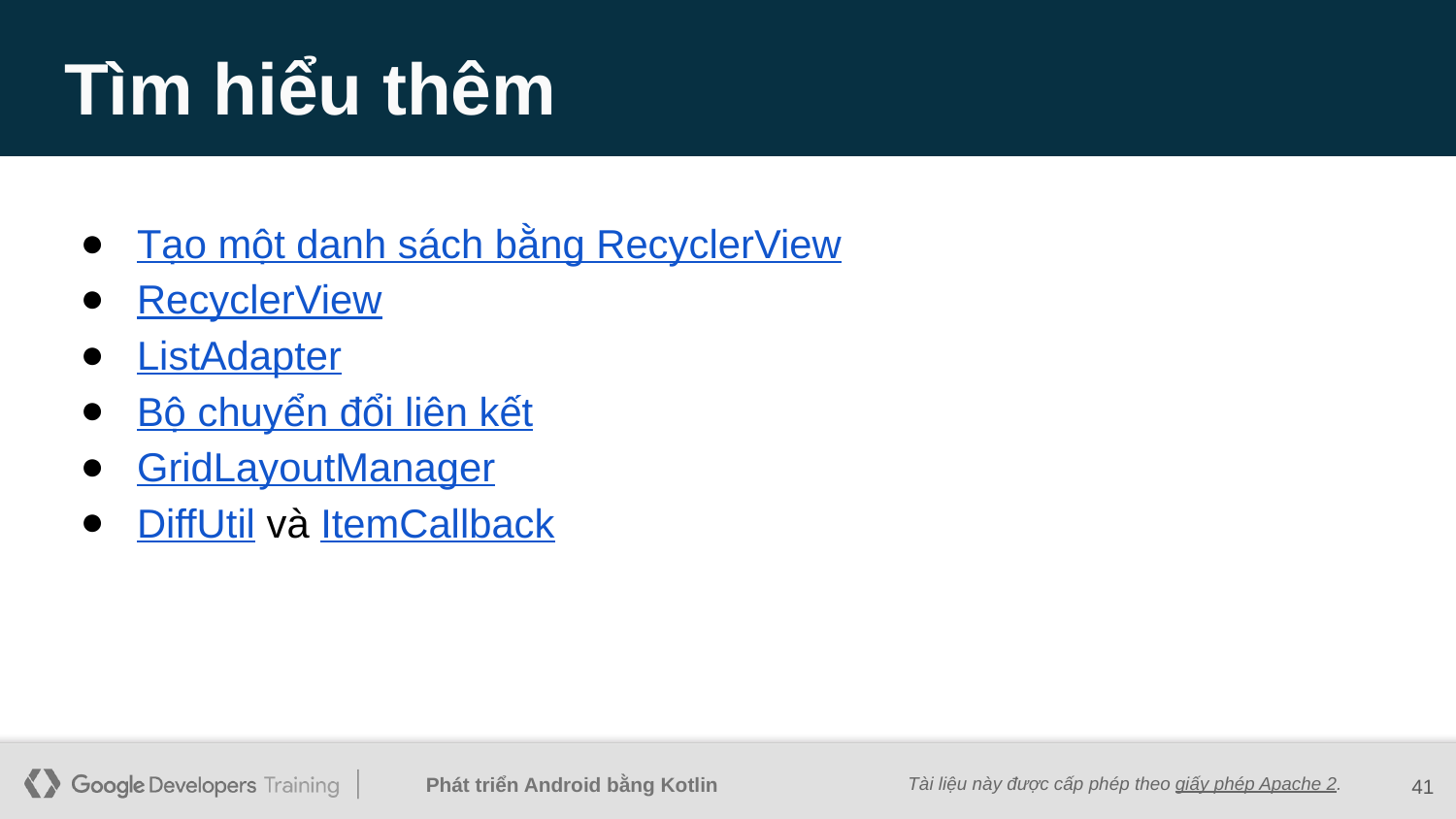

# Tìm hiểu thêm
Tạo một danh sách bằng RecyclerView
RecyclerView
ListAdapter
Bộ chuyển đổi liên kết
GridLayoutManager
DiffUtil và ItemCallback
41